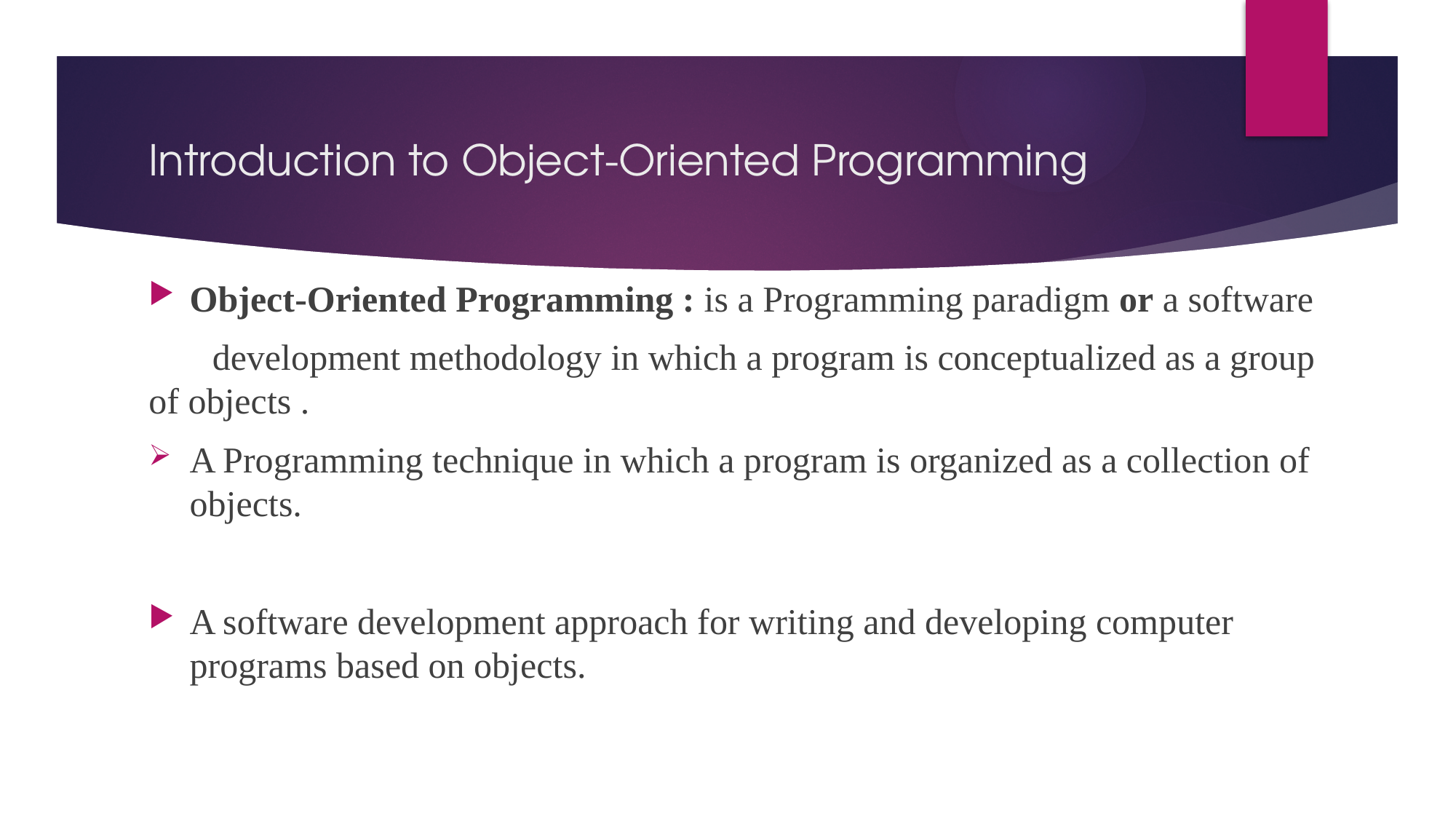

# Introduction to Object-Oriented Programming
Object-Oriented Programming : is a Programming paradigm or a software
       development methodology in which a program is conceptualized as a group 	of objects .
A Programming technique in which a program is organized as a collection of objects.

A software development approach for writing and developing computer programs based on objects.